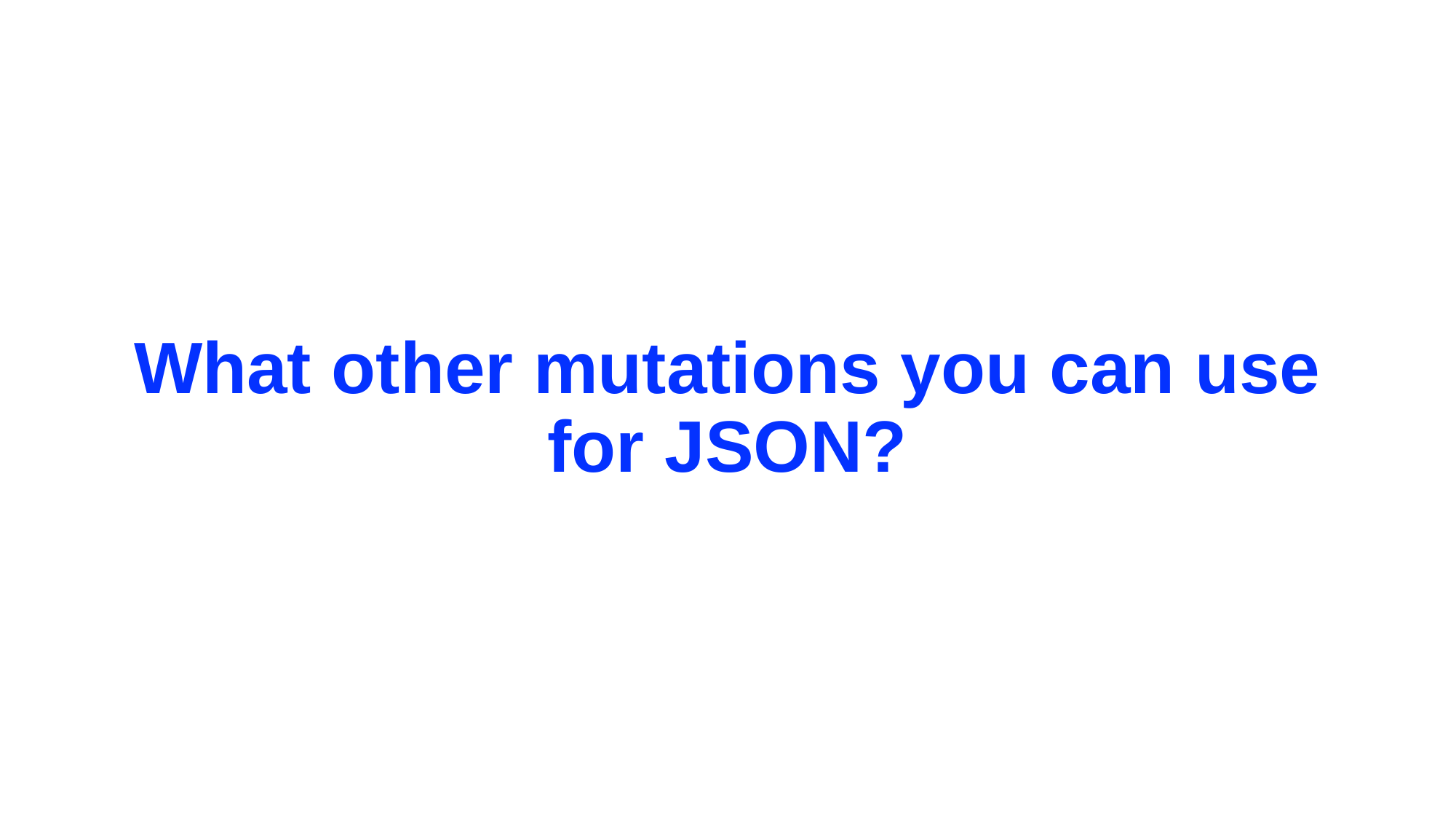

What other mutations you can use for JSON?